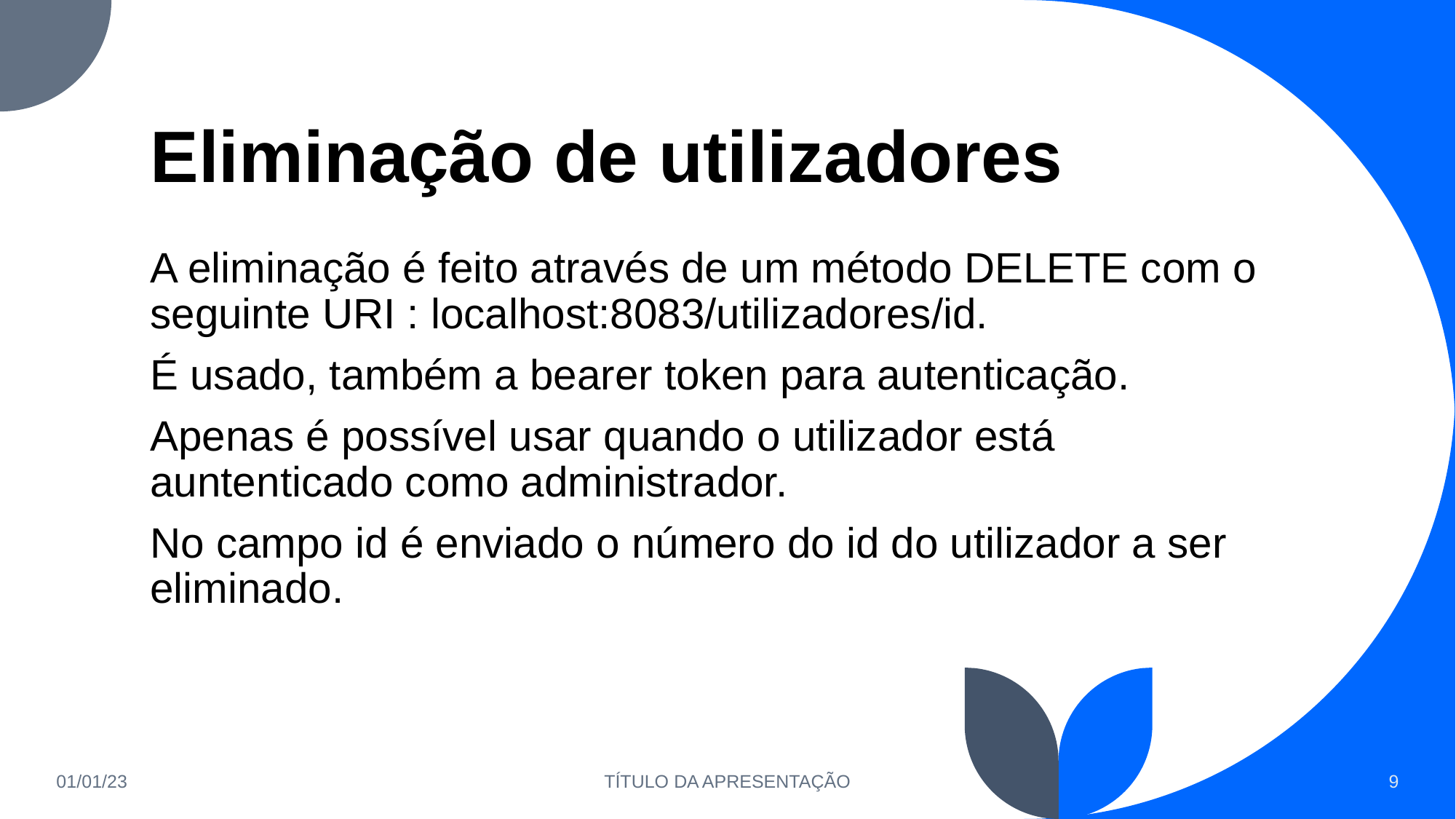

# Eliminação de utilizadores
A eliminação é feito através de um método DELETE com o seguinte URI : localhost:8083/utilizadores/id.
É usado, também a bearer token para autenticação.
Apenas é possível usar quando o utilizador está auntenticado como administrador.
No campo id é enviado o número do id do utilizador a ser eliminado.
01/01/23
TÍTULO DA APRESENTAÇÃO
9